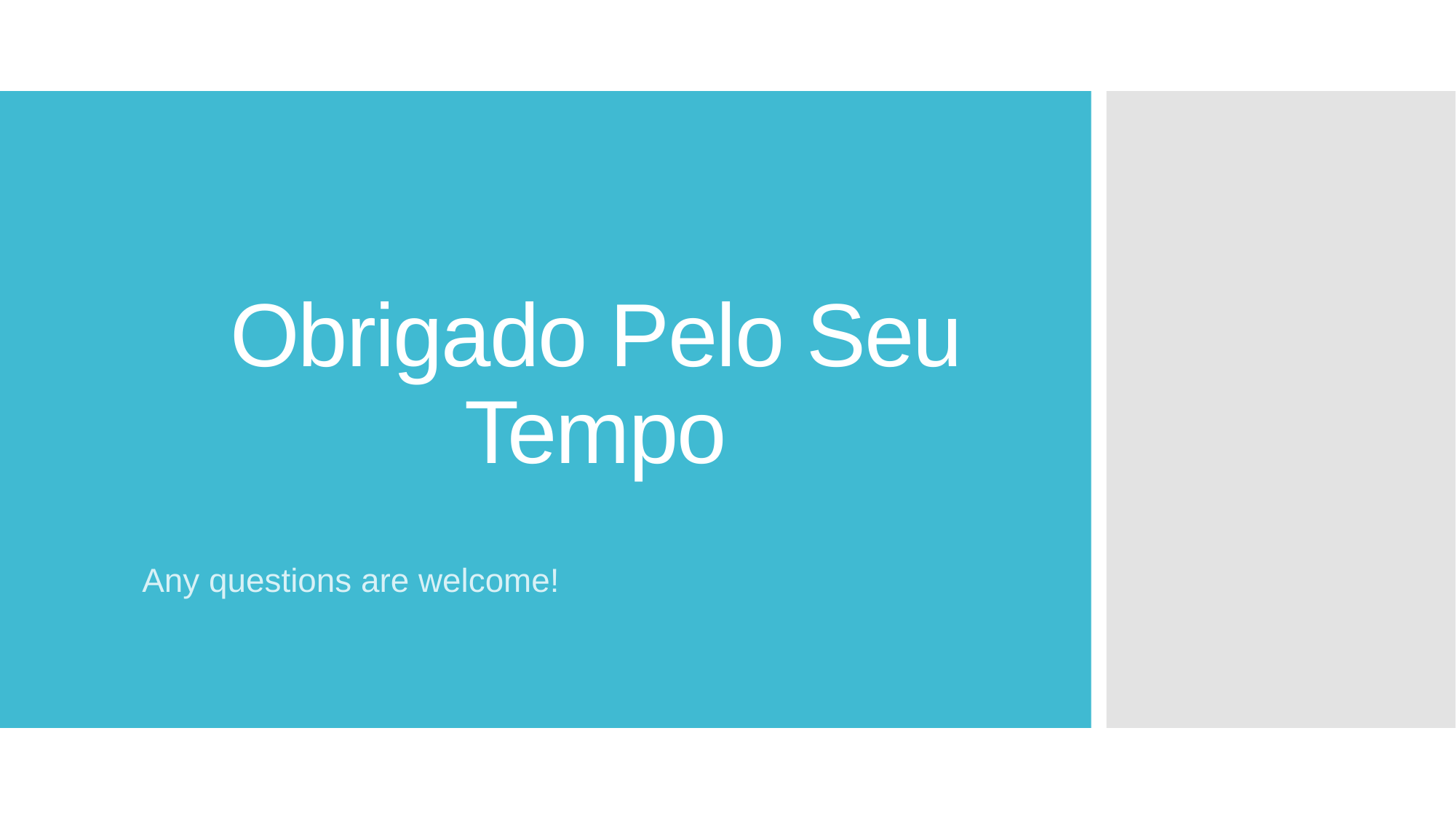

# Obrigado Pelo Seu Tempo
Any questions are welcome!